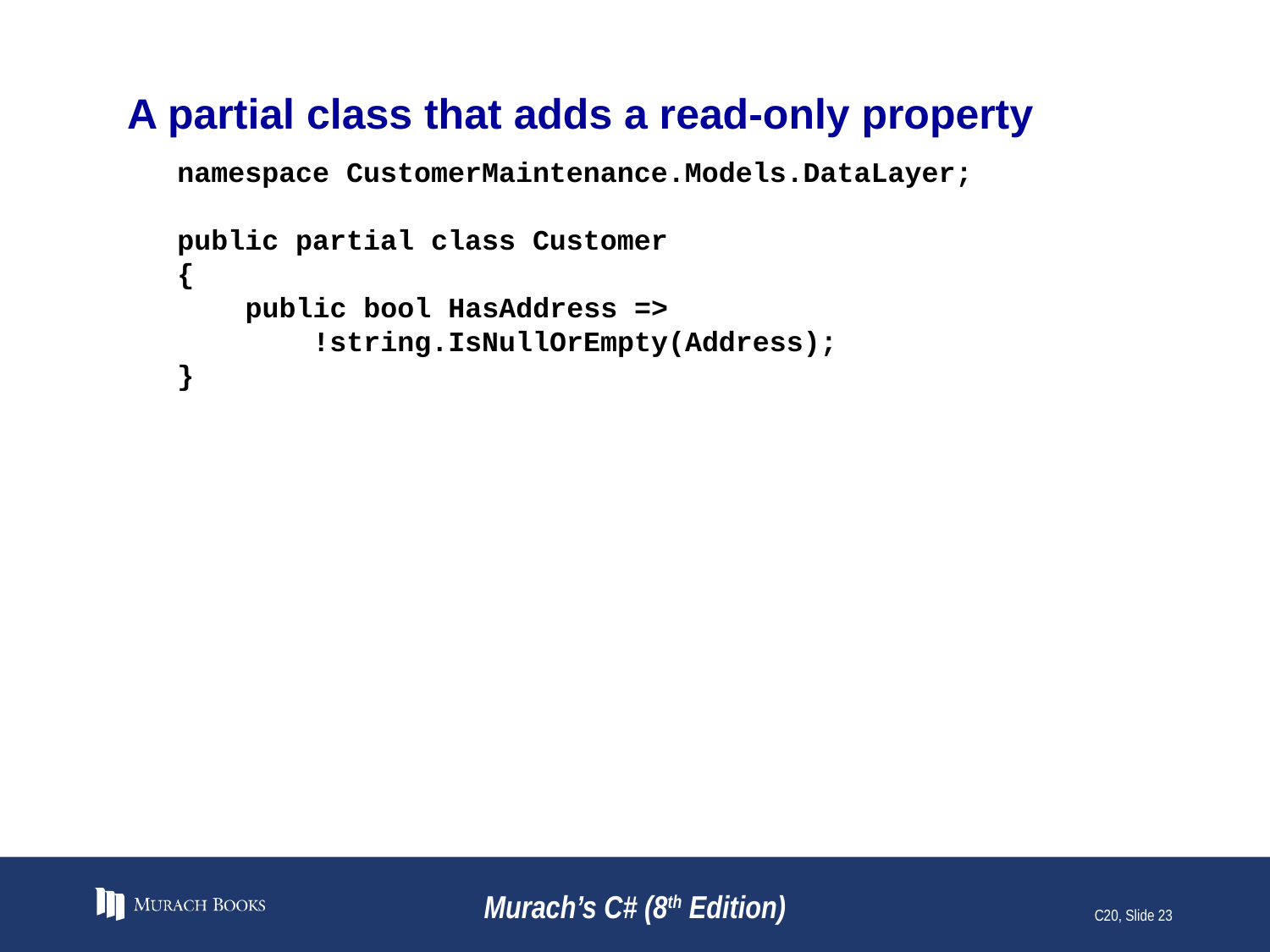

# A partial class that adds a read-only property
namespace CustomerMaintenance.Models.DataLayer;

public partial class Customer
{
    public bool HasAddress =>
        !string.IsNullOrEmpty(Address);
}

Murach’s C# (8th Edition)

C20, Slide 23